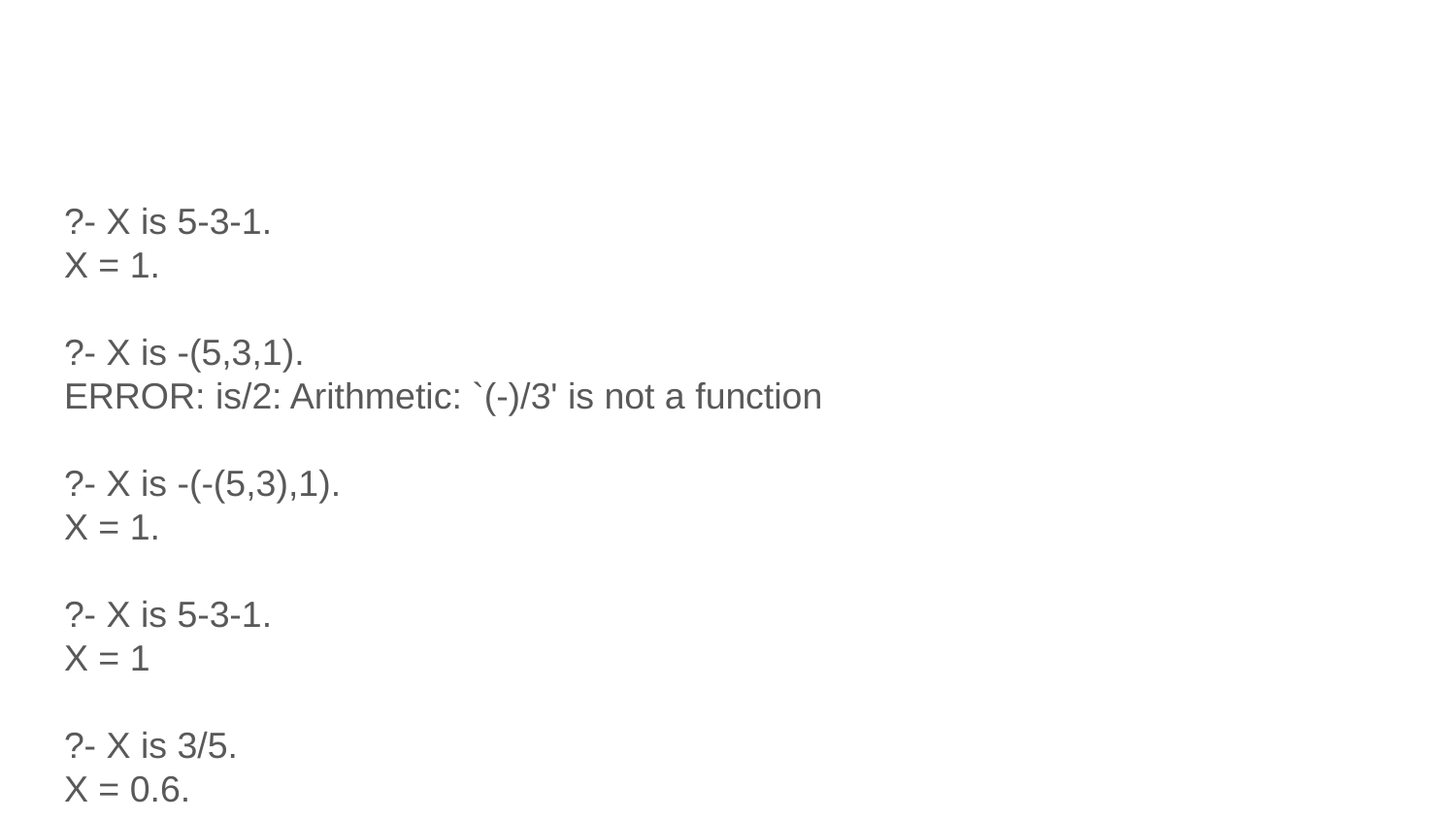

#
?- X is 5-3-1.
X = 1.

?- X is -(5,3,1).
ERROR: is/2: Arithmetic: `(-)/3' is not a function

?- X is -(-(5,3),1).
X = 1.

?- X is 5-3-1.
X = 1

?- X is 3/5.
X = 0.6.